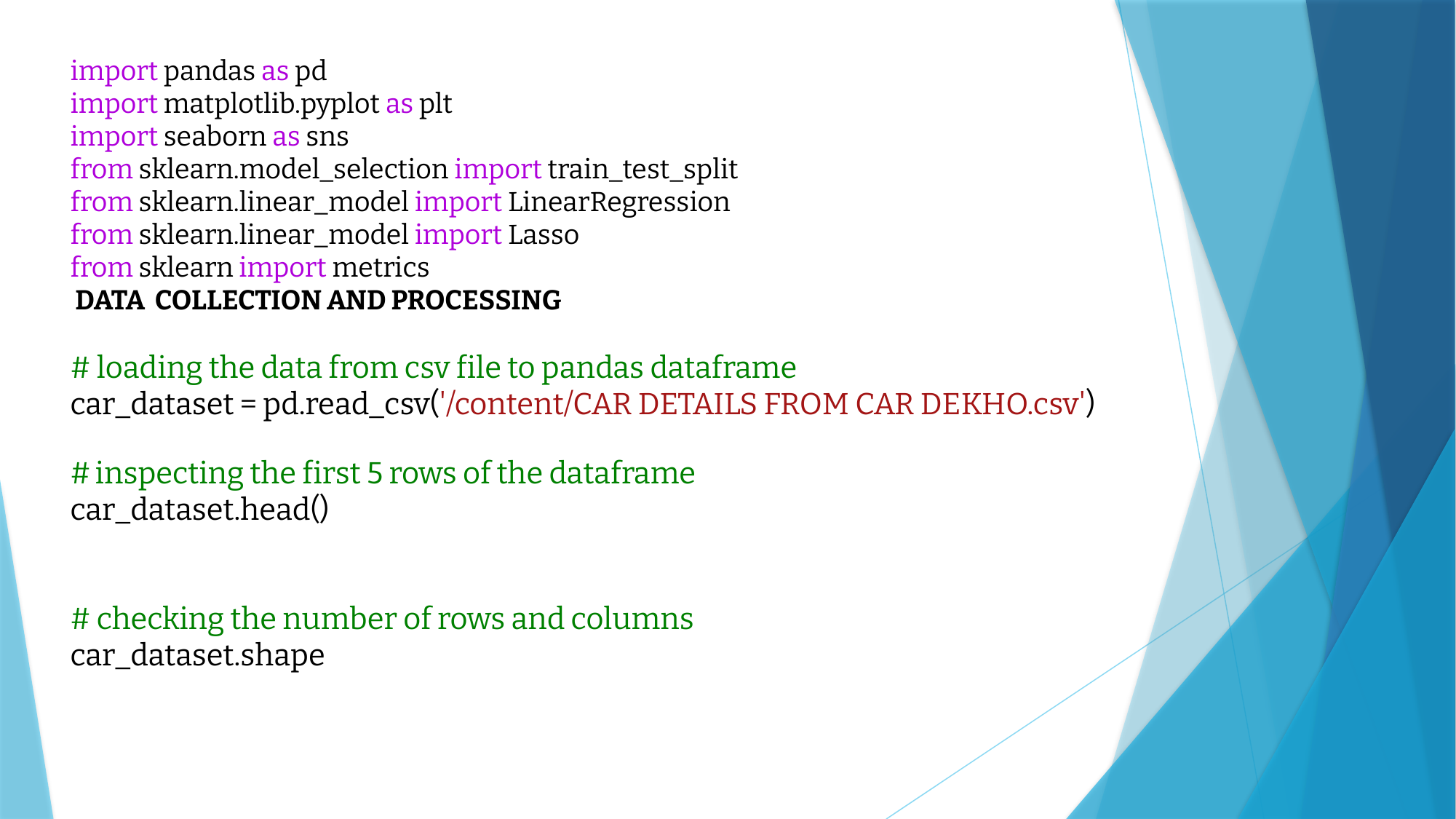

import pandas as pd
import matplotlib.pyplot as plt
import seaborn as sns
from sklearn.model_selection import train_test_split
from sklearn.linear_model import LinearRegression
from sklearn.linear_model import Lasso
from sklearn import metrics
 DATA  COLLECTION AND PROCESSING

# loading the data from csv file to pandas dataframe
car_dataset = pd.read_csv('/content/CAR DETAILS FROM CAR DEKHO.csv')
# inspecting the first 5 rows of the dataframe
car_dataset.head()

# checking the number of rows and columns
car_dataset.shape